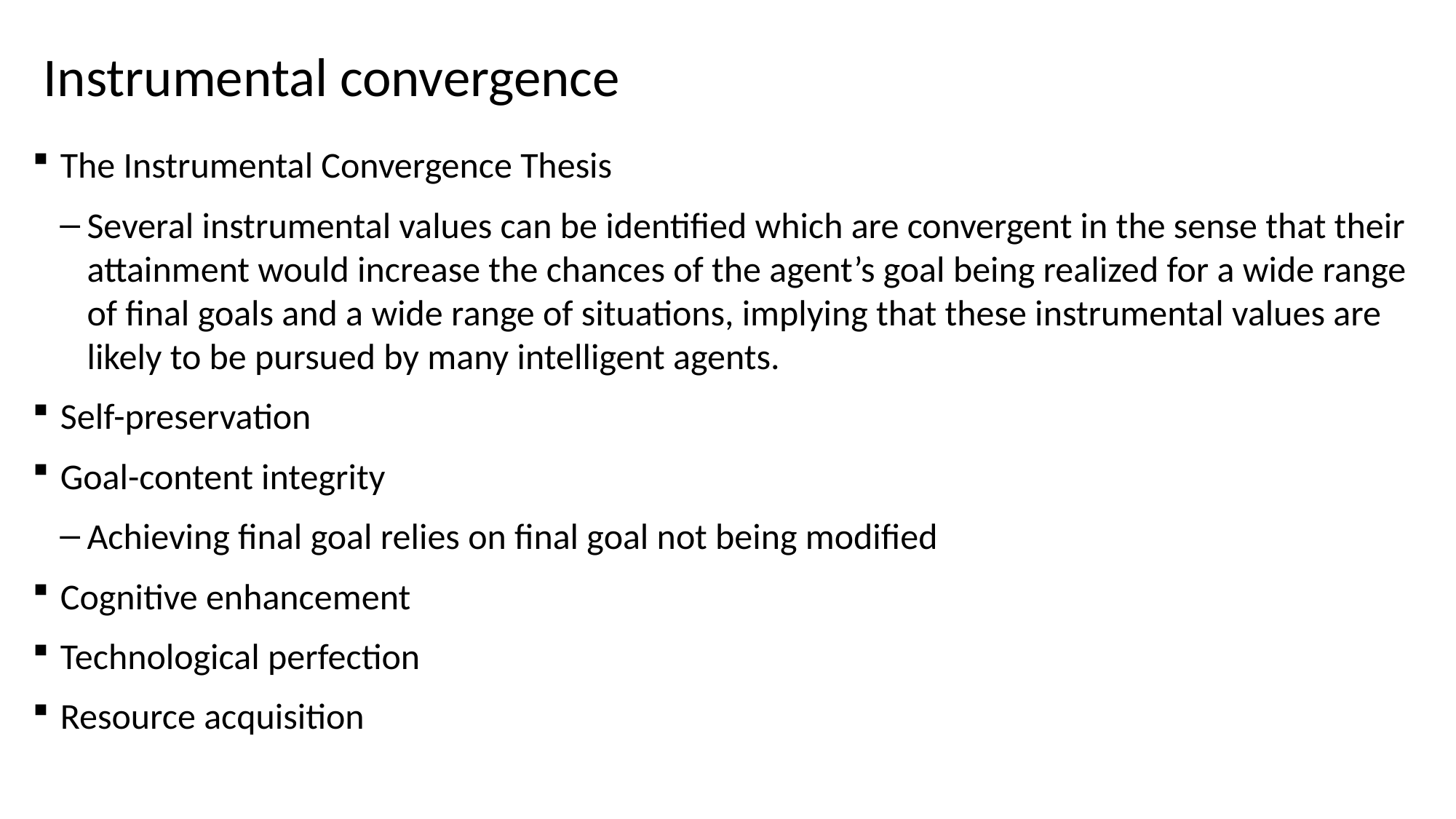

# Instrumental convergence
The Instrumental Convergence Thesis
Several instrumental values can be identified which are convergent in the sense that their attainment would increase the chances of the agent’s goal being realized for a wide range of final goals and a wide range of situations, implying that these instrumental values are likely to be pursued by many intelligent agents.
Self-preservation
Goal-content integrity
Achieving final goal relies on final goal not being modified
Cognitive enhancement
Technological perfection
Resource acquisition